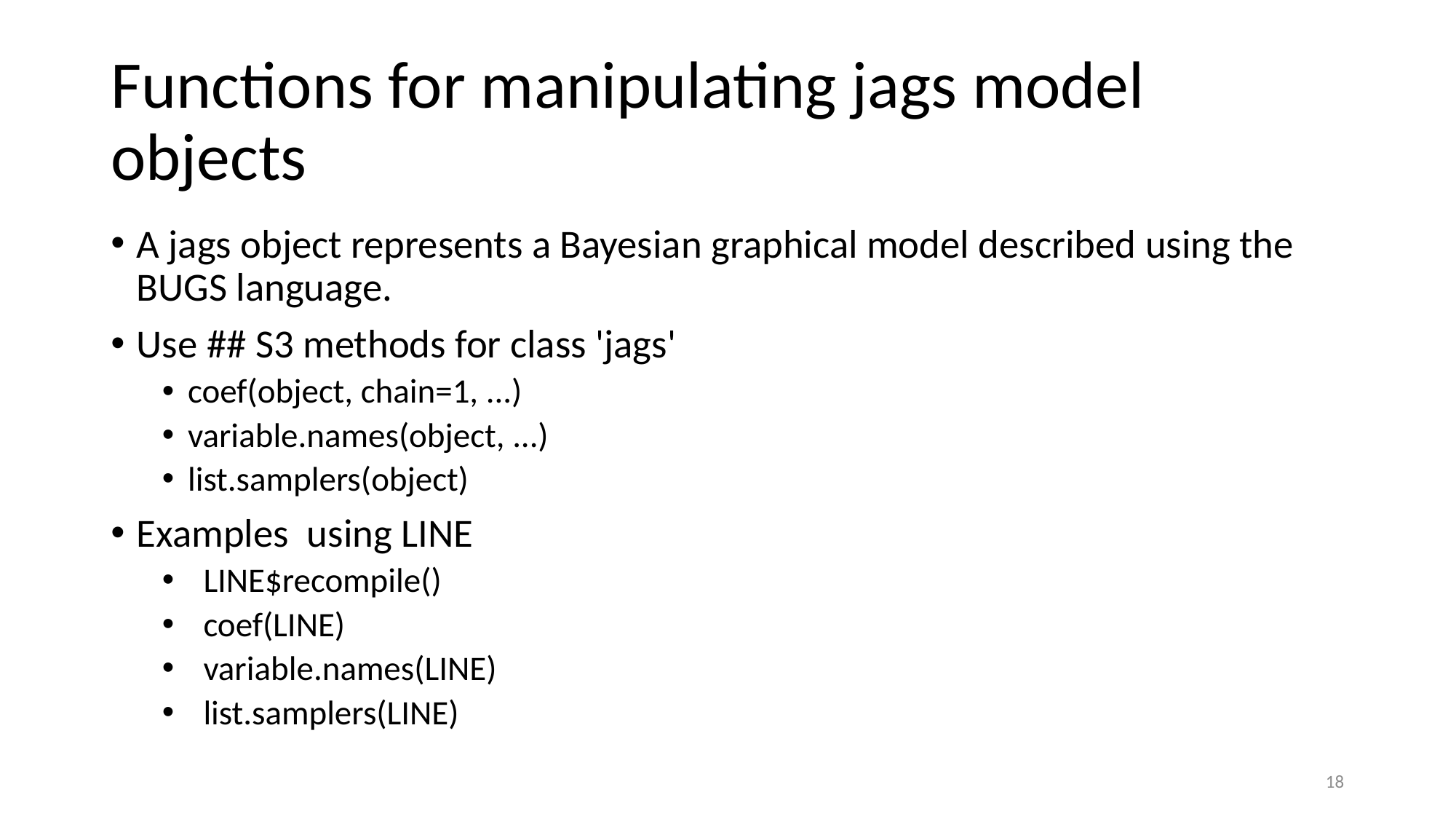

# Functions for manipulating jags model objects
A jags object represents a Bayesian graphical model described using the BUGS language.
Use ## S3 methods for class 'jags'
coef(object, chain=1, ...)
variable.names(object, ...)
list.samplers(object)
Examples  using LINE
  LINE$recompile()
  coef(LINE)
  variable.names(LINE)
  list.samplers(LINE)
18